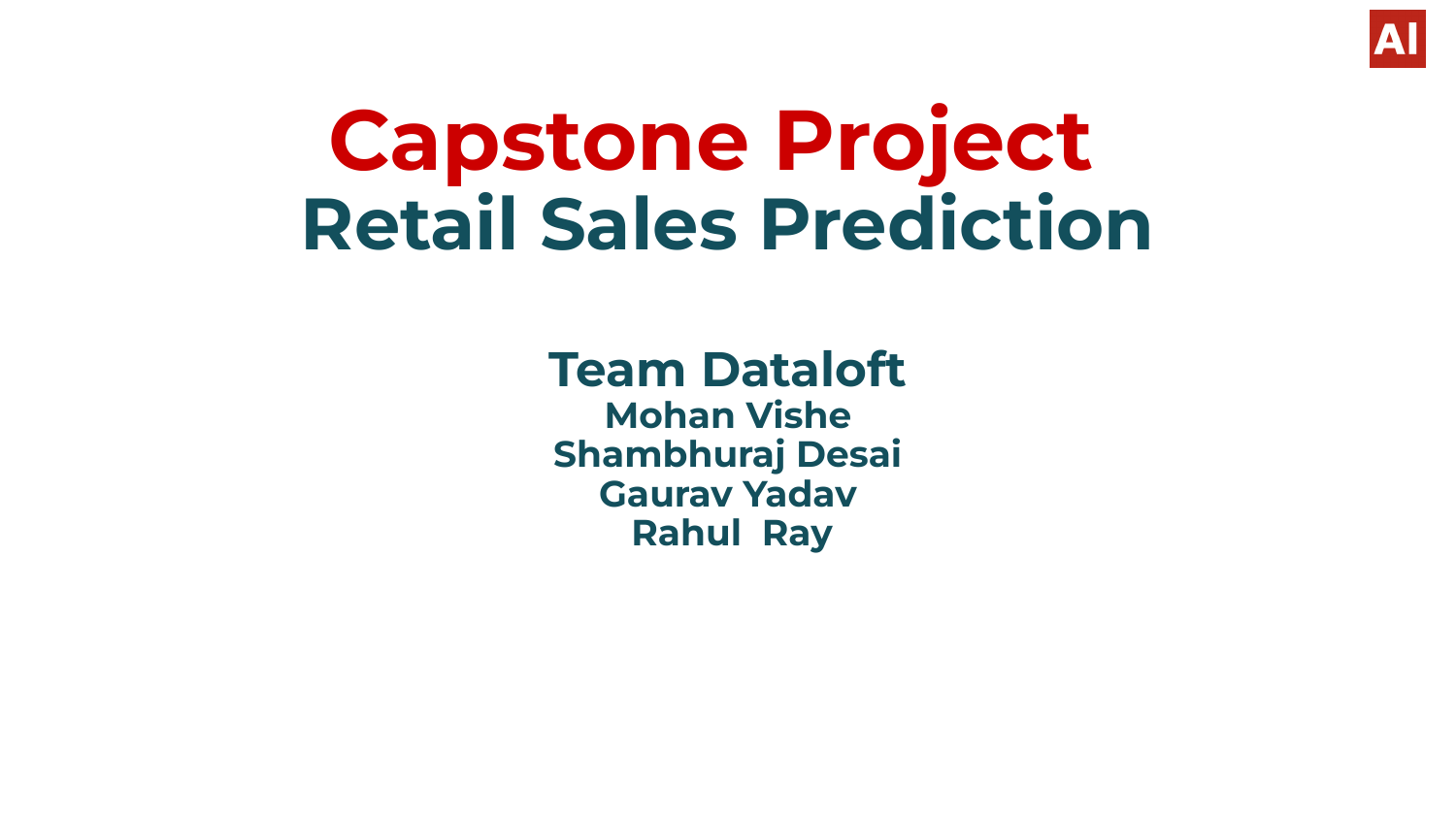

# Capstone Project
Retail Sales Prediction
Team Dataloft
Mohan Vishe
Shambhuraj Desai
Gaurav Yadav
 Rahul  Ray